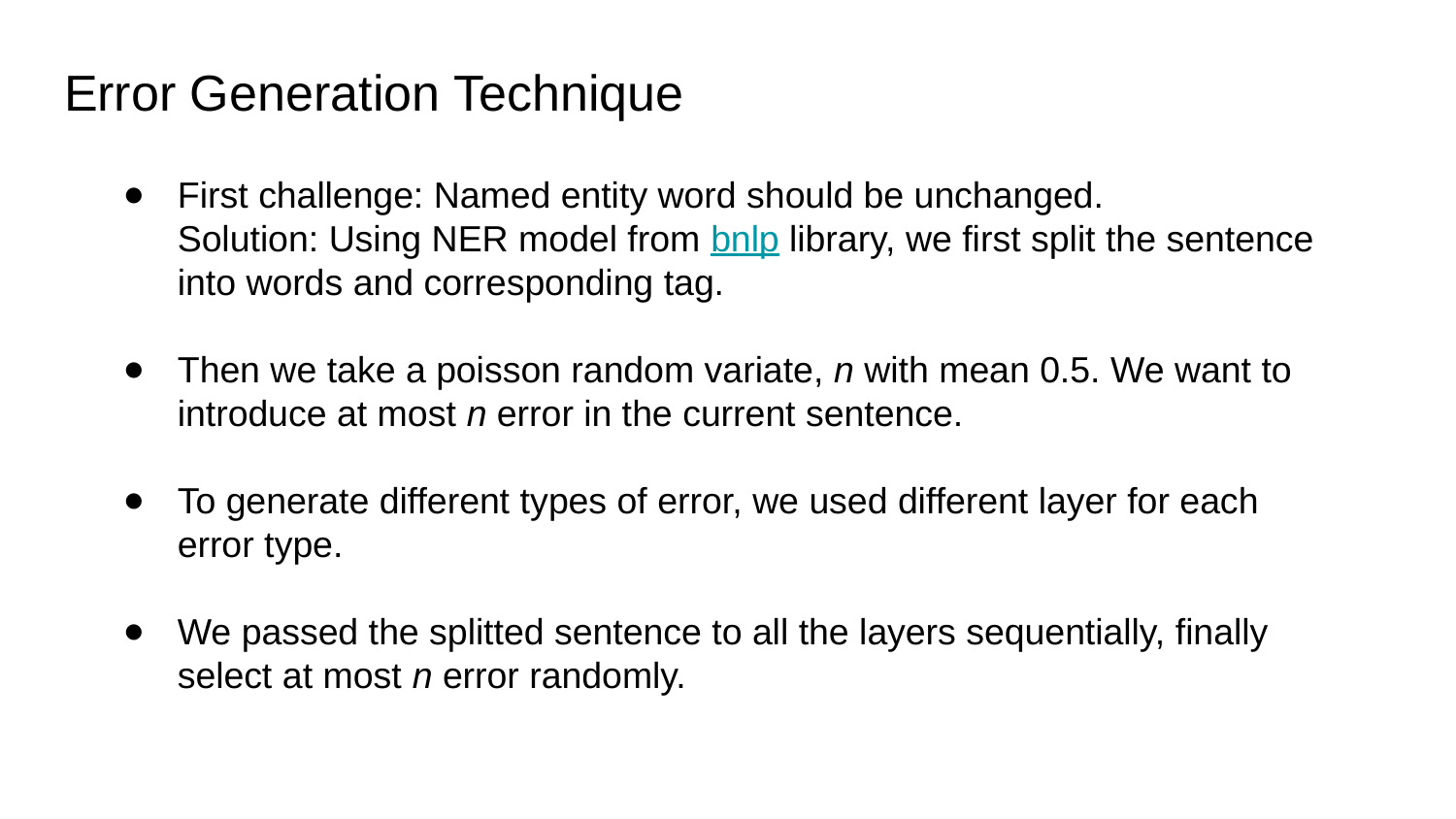

# Error Generation Technique
First challenge: Named entity word should be unchanged.
Solution: Using NER model from bnlp library, we first split the sentence into words and corresponding tag.

Then we take a poisson random variate, n with mean 0.5. We want to introduce at most n error in the current sentence.

To generate different types of error, we used different layer for each error type.

We passed the splitted sentence to all the layers sequentially, finally select at most n error randomly.